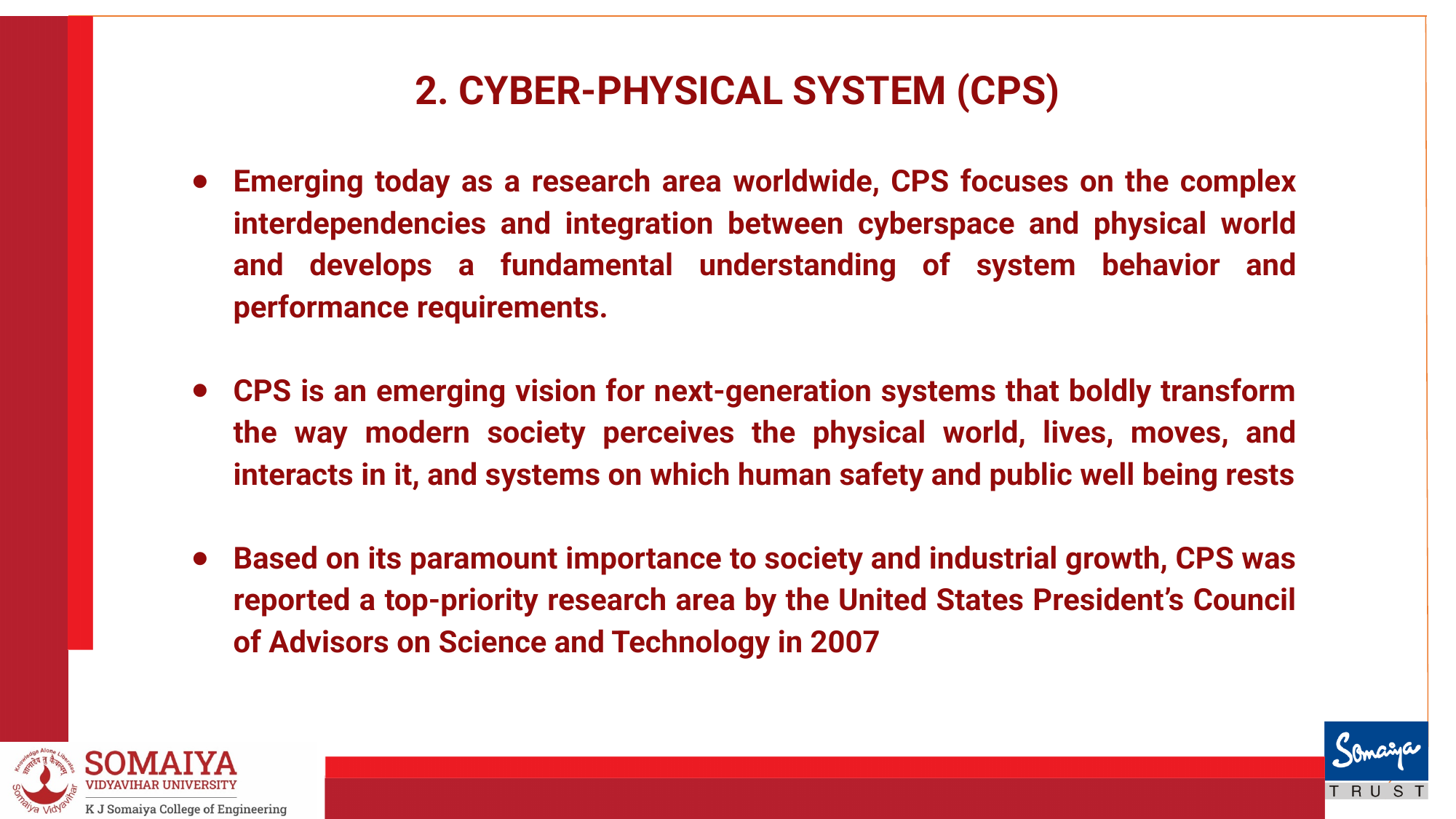

2. CYBER-PHYSICAL SYSTEM (CPS)
Emerging today as a research area worldwide, CPS focuses on the complex interdependencies and integration between cyberspace and physical world and develops a fundamental understanding of system behavior and performance requirements.

CPS is an emerging vision for next-generation systems that boldly transform the way modern society perceives the physical world, lives, moves, and interacts in it, and systems on which human safety and public well being rests

Based on its paramount importance to society and industrial growth, CPS was reported a top-priority research area by the United States President’s Council of Advisors on Science and Technology in 2007